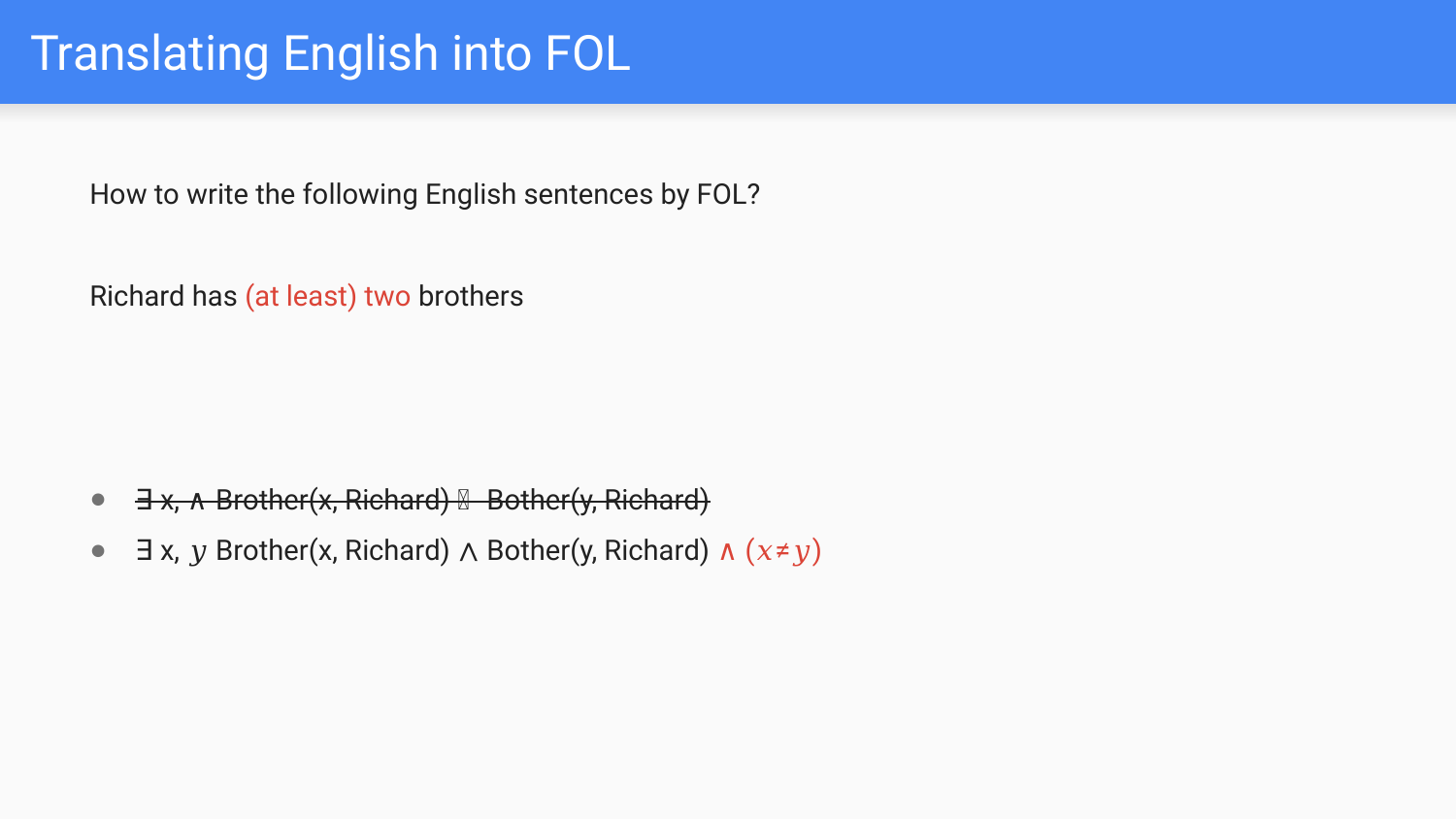

# Translating English into FOL
How to write the following English sentences by FOL?

Richard has (at least) two brothers

∃ x, 𝑦 Brother(x, Richard) ∧ Bother(y, Richard)
∃ x, 𝑦 Brother(x, Richard) ∧ Bother(y, Richard) ∧ (𝑥≠𝑦)